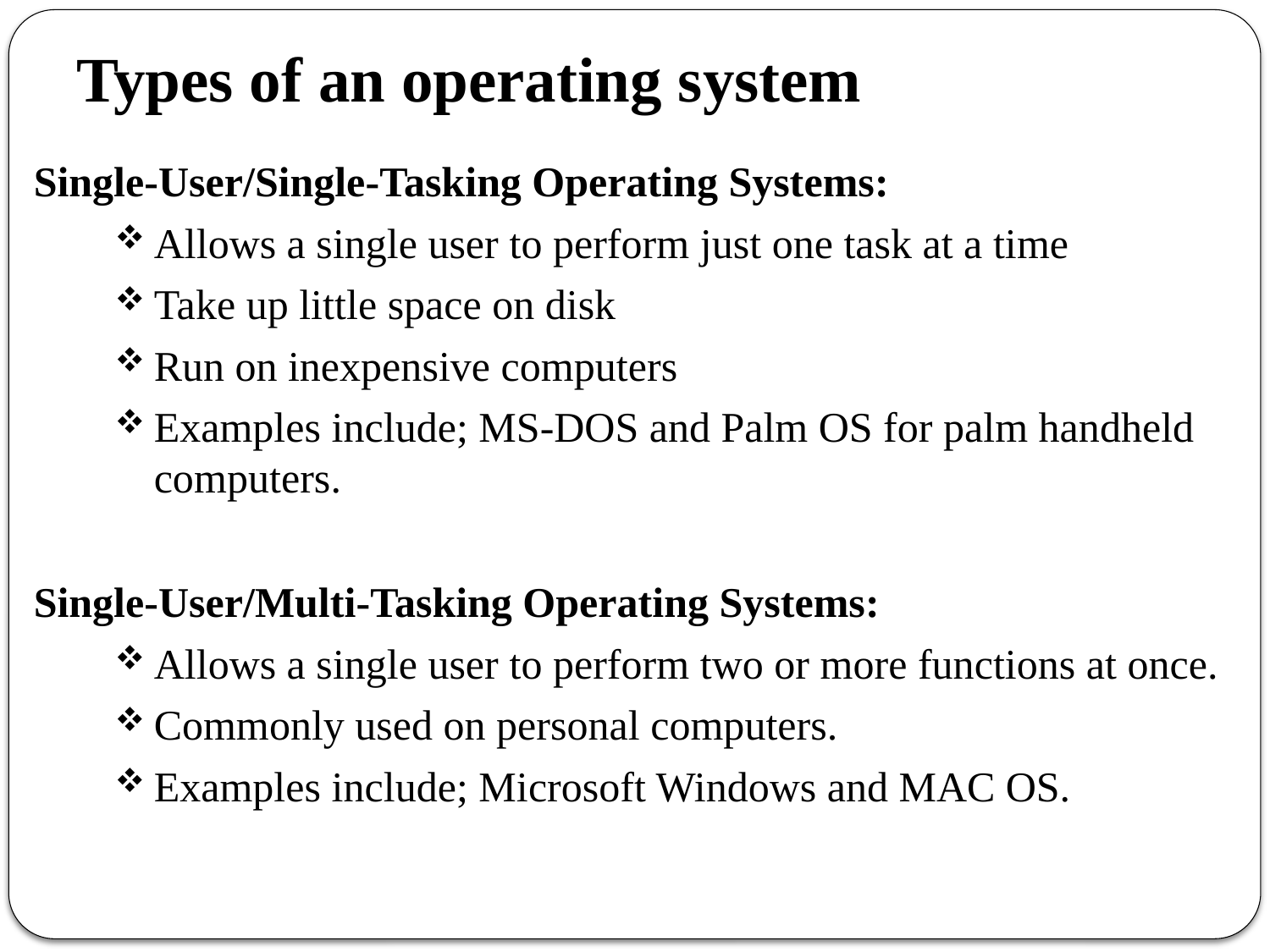

# Types of an operating system
Single-User/Single-Tasking Operating Systems:
Allows a single user to perform just one task at a time
Take up little space on disk
Run on inexpensive computers
Examples include; MS-DOS and Palm OS for palm handheld computers.

Single-User/Multi-Tasking Operating Systems:
Allows a single user to perform two or more functions at once.
Commonly used on personal computers.
Examples include; Microsoft Windows and MAC OS.